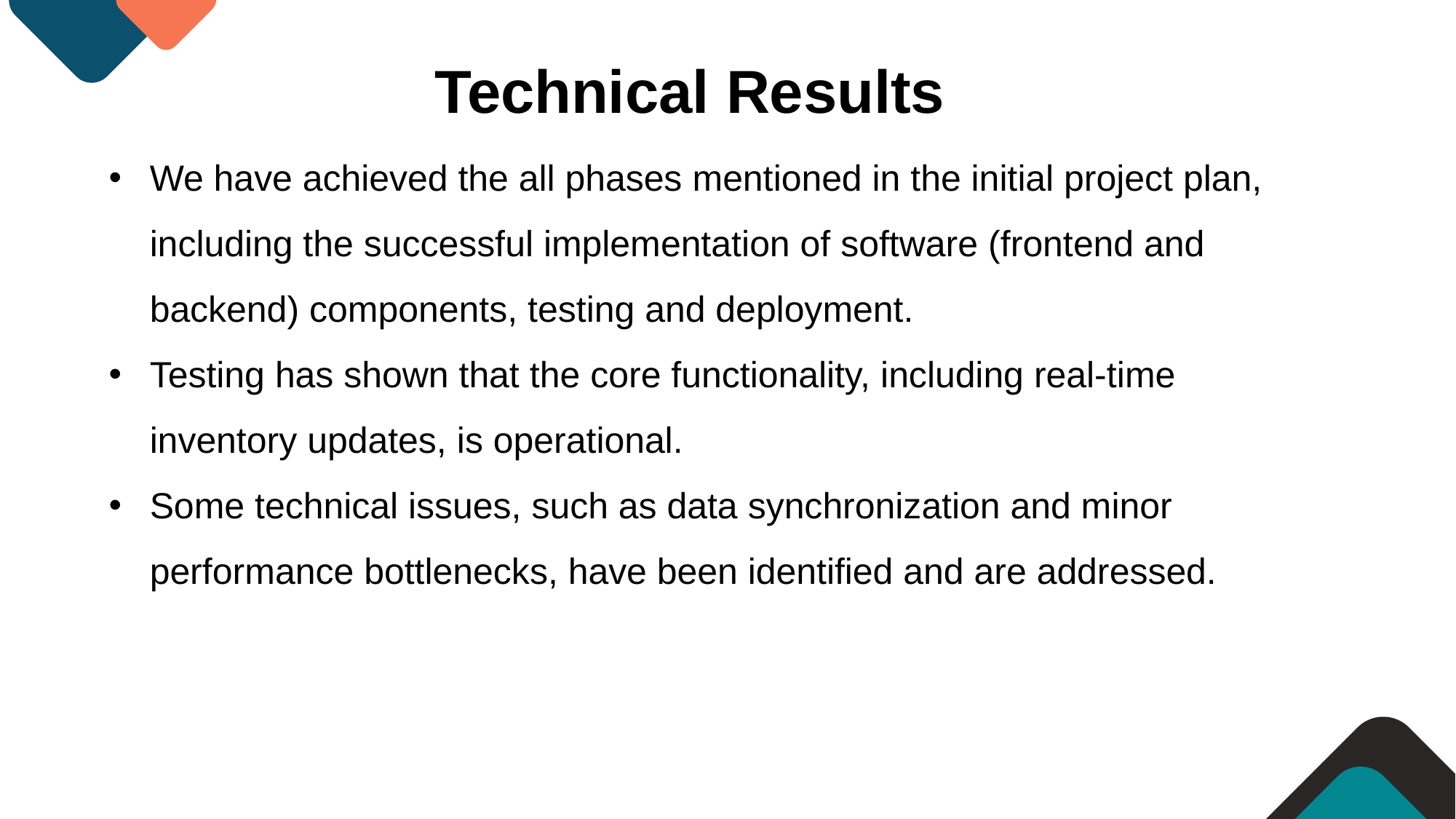

Technical Results

We have achieved the all phases mentioned in the initial project plan, including the successful implementation of software (frontend and backend) components, testing and deployment.
Testing has shown that the core functionality, including real-time inventory updates, is operational.
Some technical issues, such as data synchronization and minor performance bottlenecks, have been identified and are addressed.